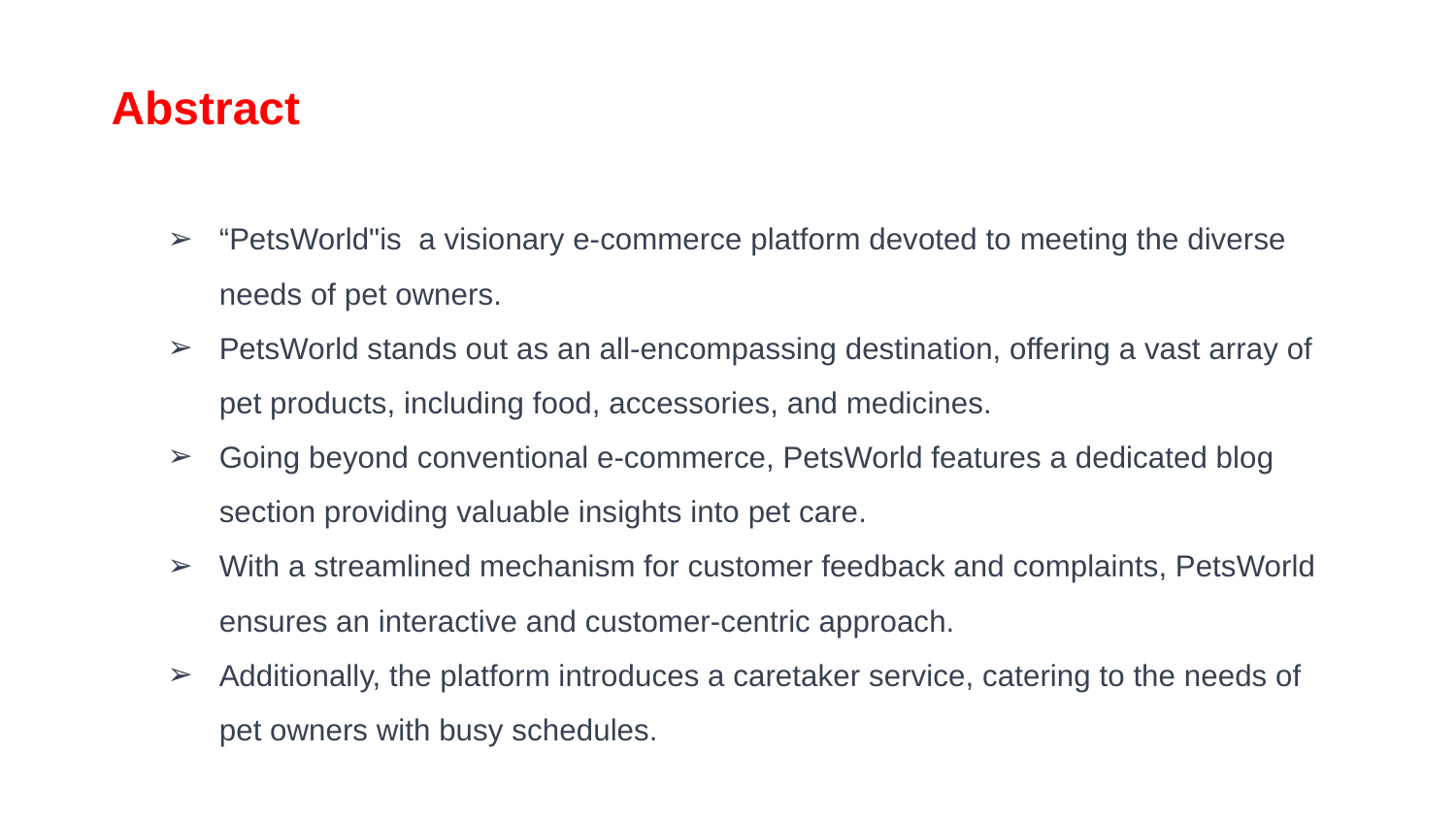

# Abstract
“PetsWorld"is  a visionary e-commerce platform devoted to meeting the diverse needs of pet owners.
PetsWorld stands out as an all-encompassing destination, offering a vast array of pet products, including food, accessories, and medicines.
Going beyond conventional e-commerce, PetsWorld features a dedicated blog section providing valuable insights into pet care.
With a streamlined mechanism for customer feedback and complaints, PetsWorld ensures an interactive and customer-centric approach.
Additionally, the platform introduces a caretaker service, catering to the needs of pet owners with busy schedules.